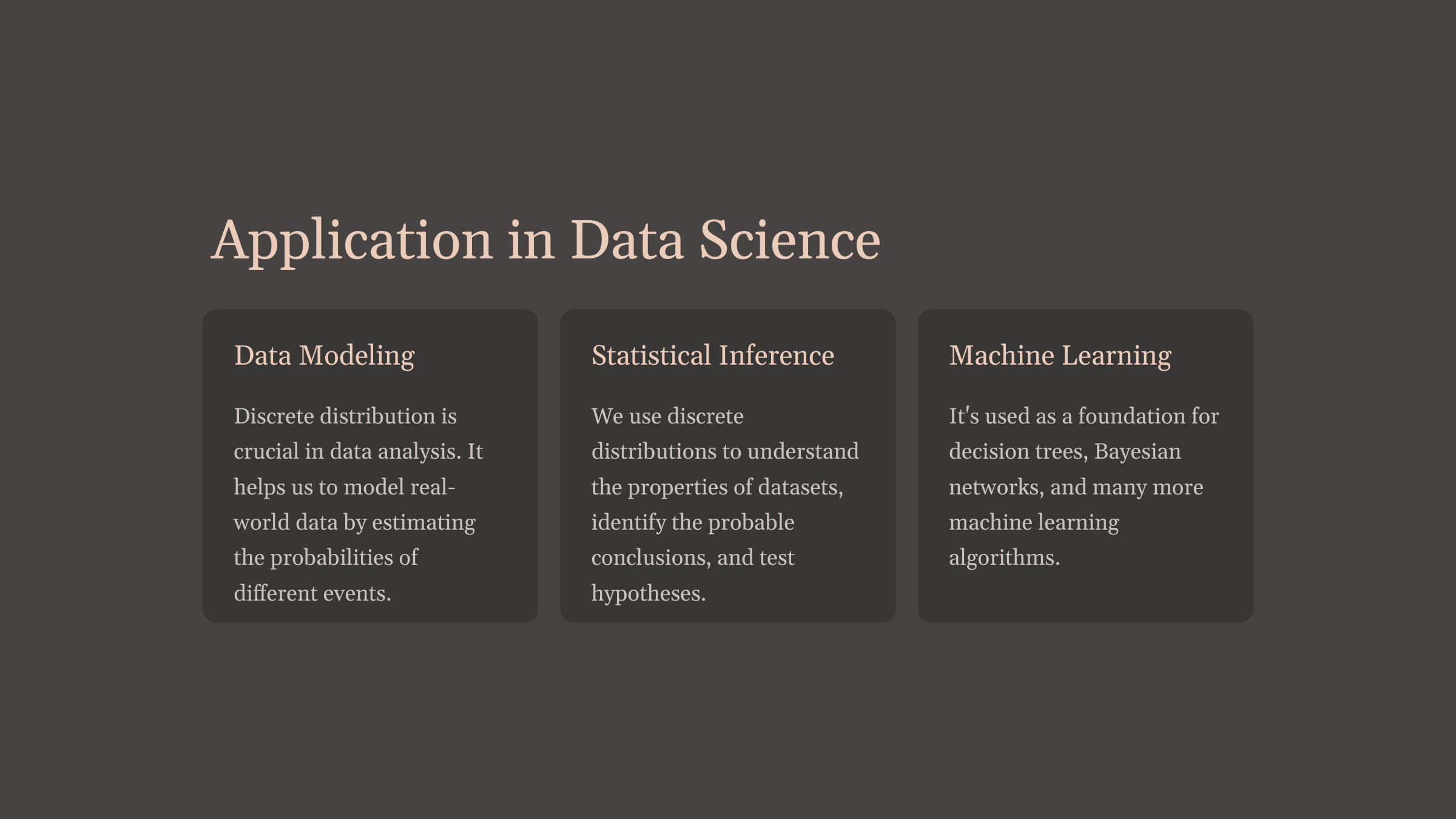

Application in Data Science

Data Modeling
Statistical Inference
Machine Learning
Discrete distribution is crucial in data analysis. It helps us to model real-world data by estimating the probabilities of different events.
We use discrete distributions to understand the properties of datasets, identify the probable conclusions, and test hypotheses.
It's used as a foundation for decision trees, Bayesian networks, and many more machine learning algorithms.